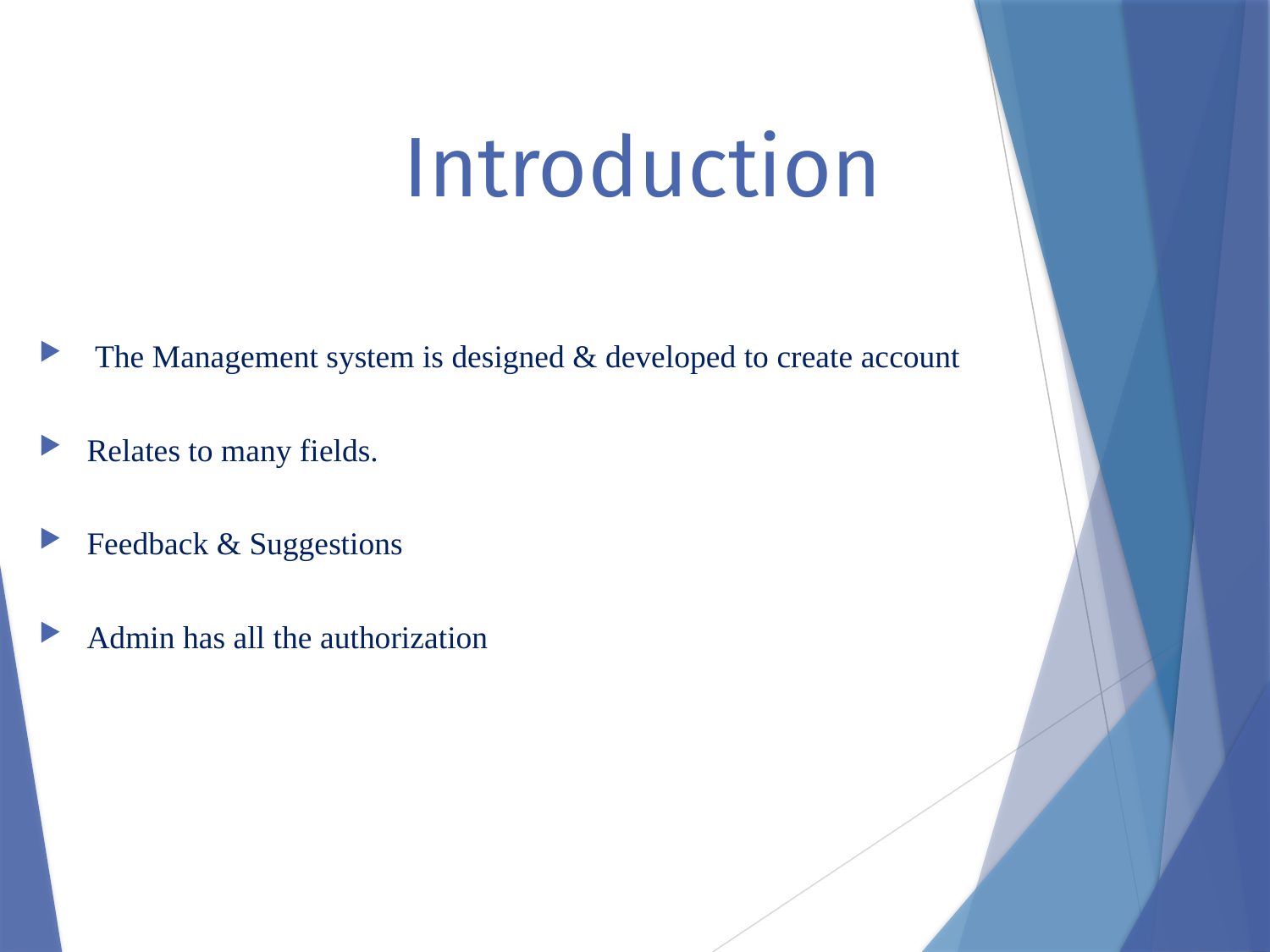

Introduction

 The Management system is designed & developed to create account
Relates to many fields.
Feedback & Suggestions
Admin has all the authorization